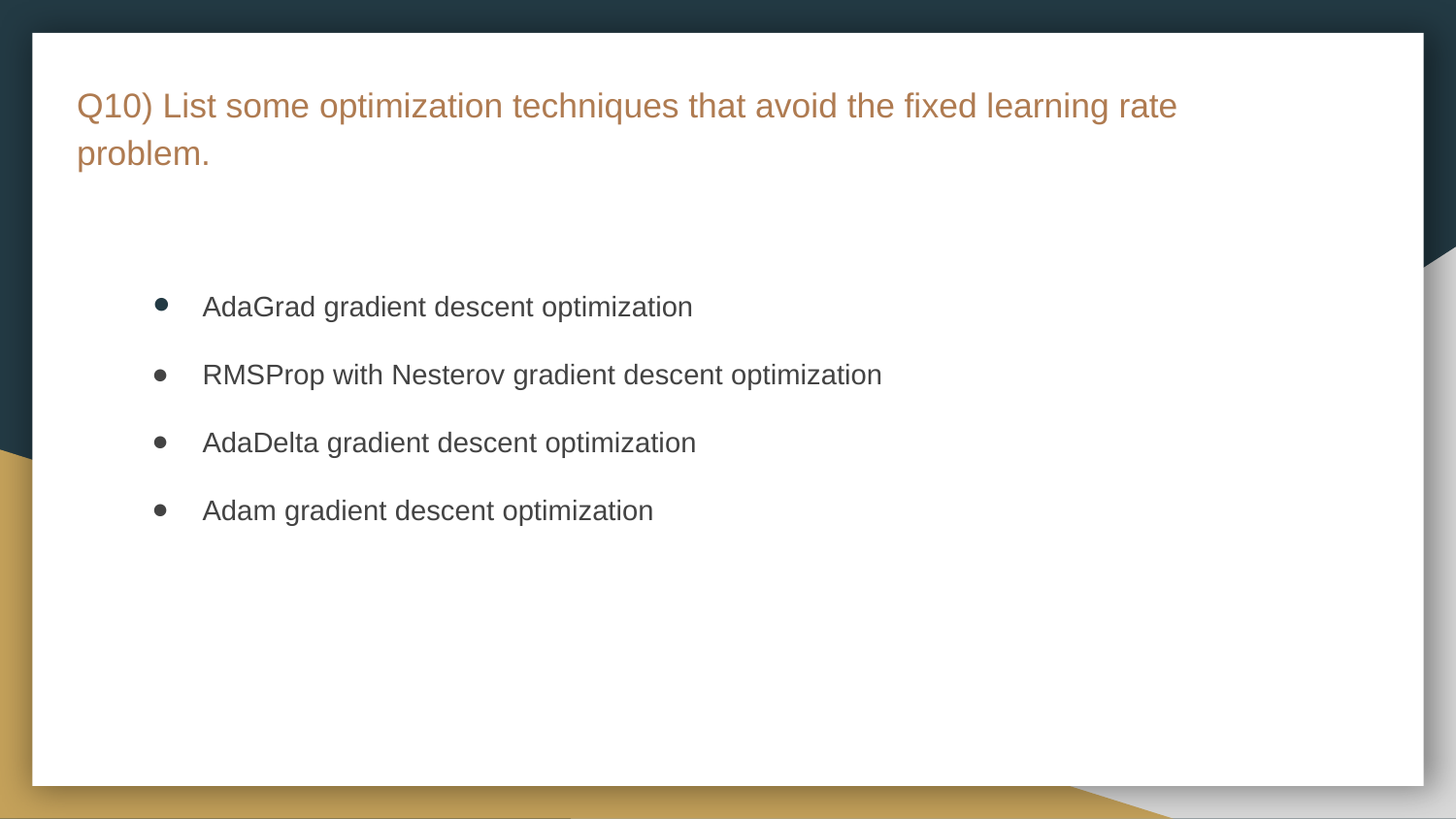

# Q10) List some optimization techniques that avoid the fixed learning rate problem.
AdaGrad gradient descent optimization
RMSProp with Nesterov gradient descent optimization
AdaDelta gradient descent optimization
Adam gradient descent optimization